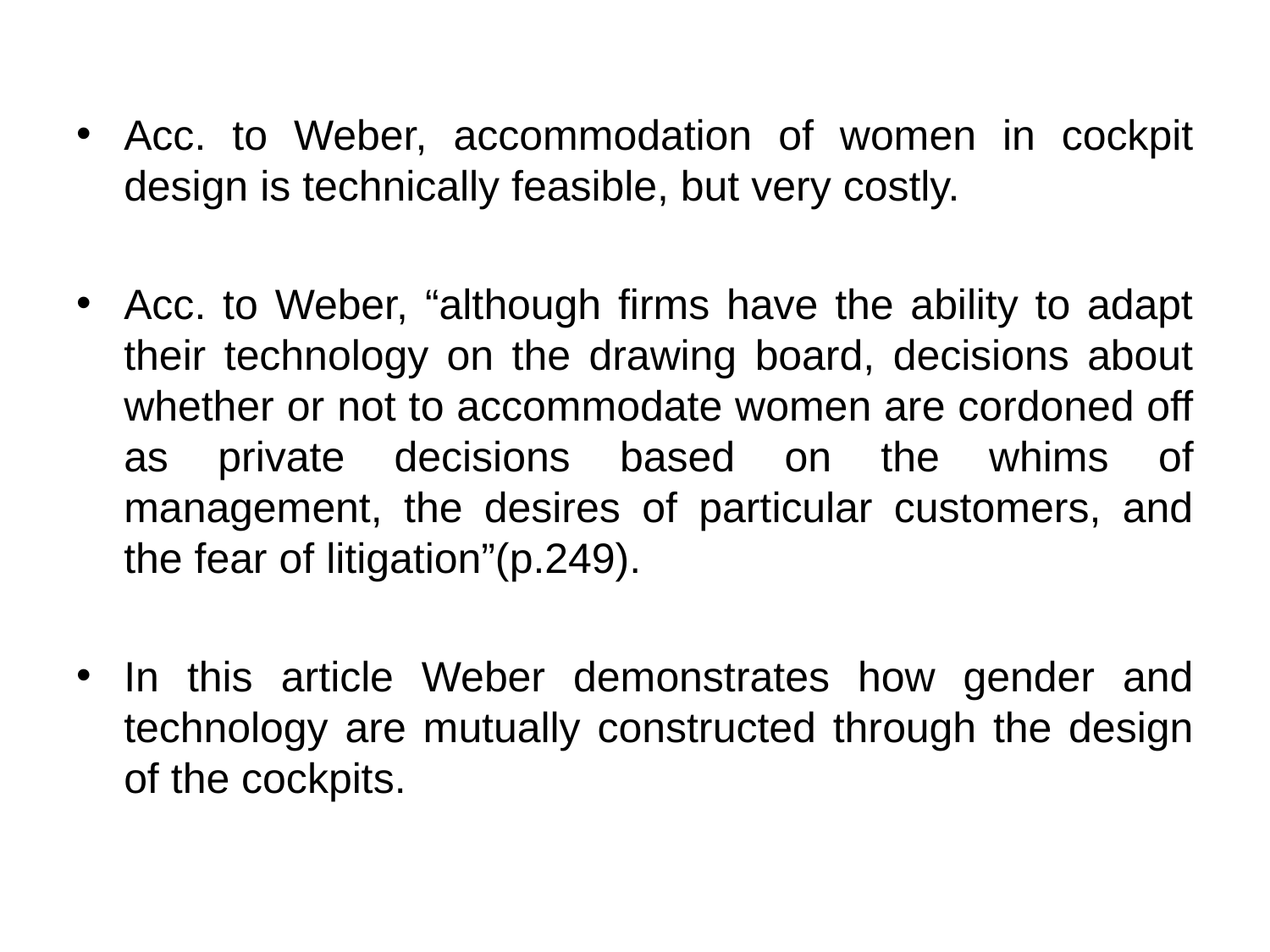

Acc. to Weber, accommodation of women in cockpit design is technically feasible, but very costly.

Acc. to Weber, “although firms have the ability to adapt their technology on the drawing board, decisions about whether or not to accommodate women are cordoned off as private decisions based on the whims of management, the desires of particular customers, and the fear of litigation”(p.249).

In this article Weber demonstrates how gender and technology are mutually constructed through the design of the cockpits.